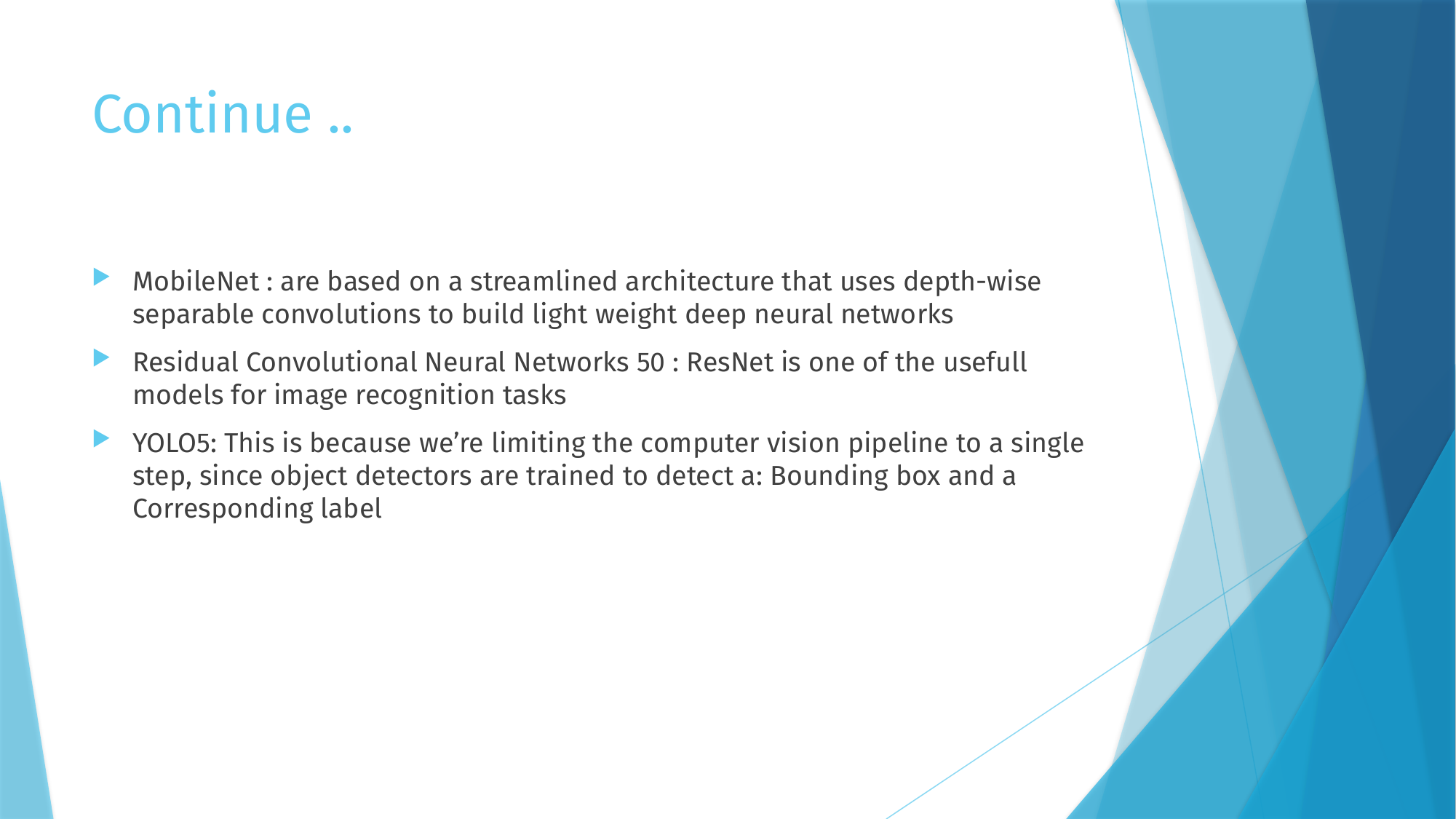

# Continue ..
MobileNet : are based on a streamlined architecture that uses depth-wise separable convolutions to build light weight deep neural networks
Residual Convolutional Neural Networks 50 : ResNet is one of the usefull models for image recognition tasks
YOLO5: This is because we’re limiting the computer vision pipeline to a single step, since object detectors are trained to detect a: Bounding box and a Corresponding label